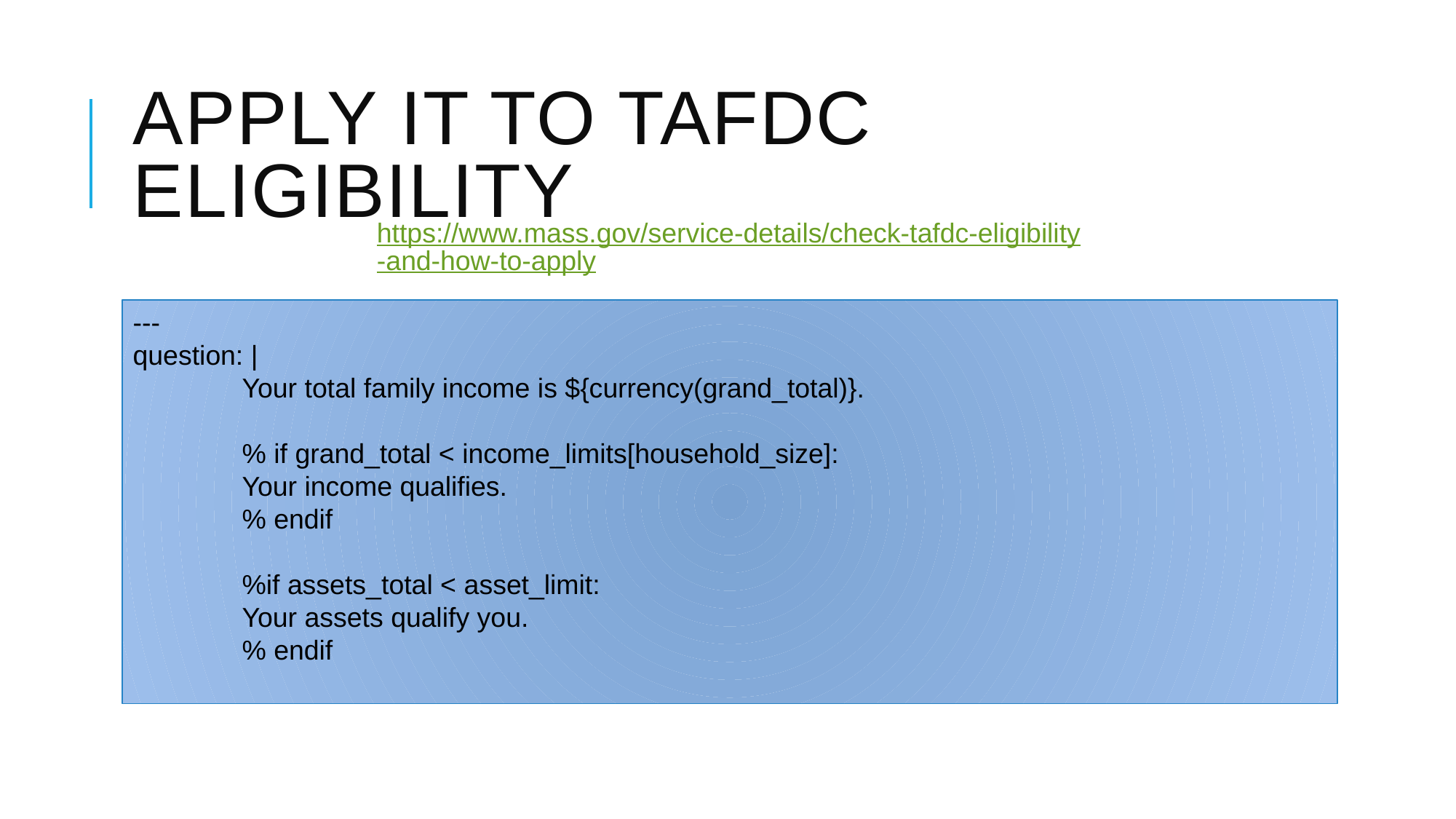

# Apply it to TAFDC Eligibility
https://www.mass.gov/service-details/check-tafdc-eligibility-and-how-to-apply
---
question: |
	Your total family income is ${currency(grand_total)}.

	% if grand_total < income_limits[household_size]:
	Your income qualifies.
	% endif

	%if assets_total < asset_limit:
	Your assets qualify you.
	% endif